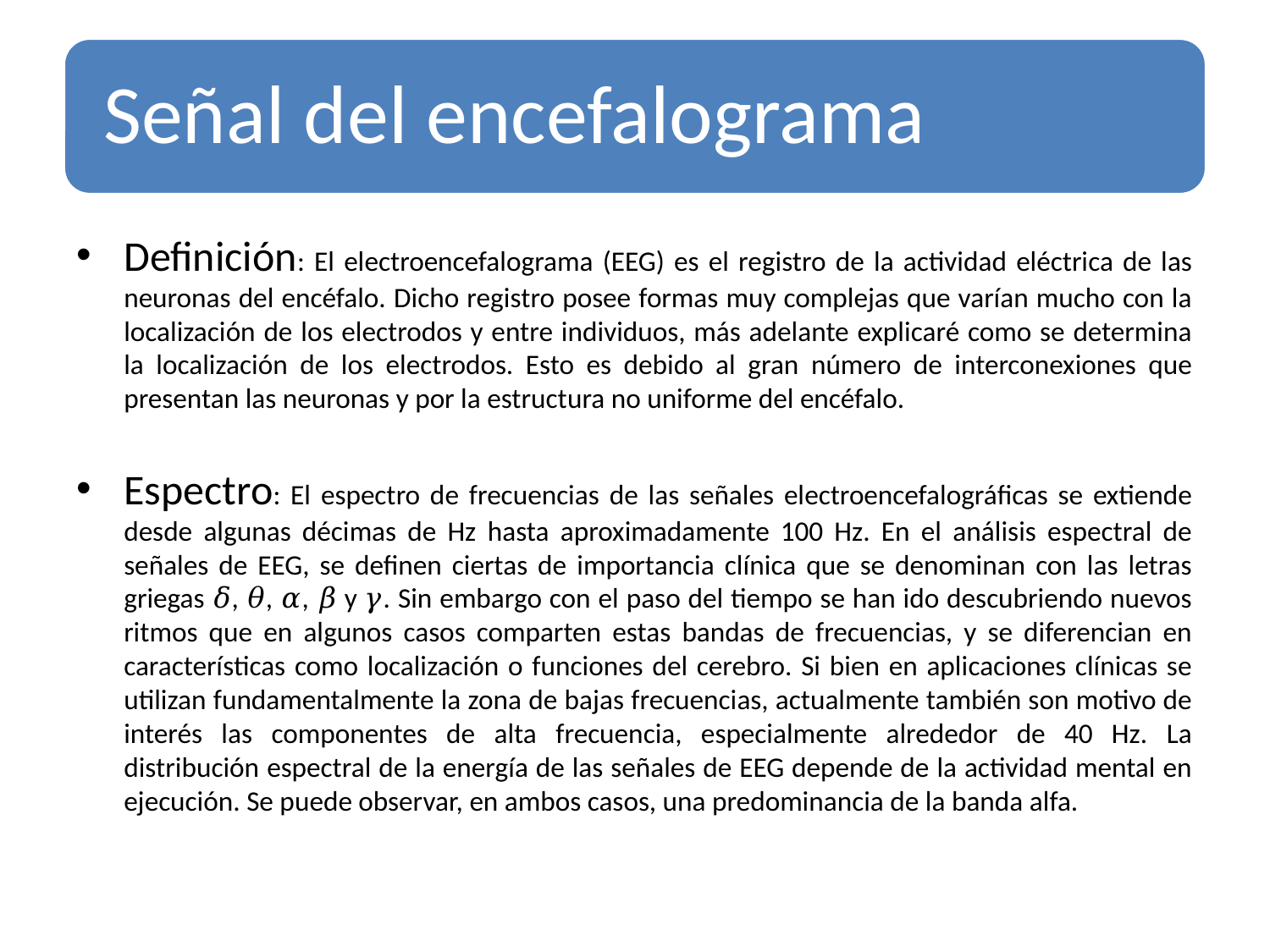

Señal del encefalograma
Definición: El electroencefalograma (EEG) es el registro de la actividad eléctrica de las neuronas del encéfalo. Dicho registro posee formas muy complejas que varían mucho con la localización de los electrodos y entre individuos, más adelante explicaré como se determina la localización de los electrodos. Esto es debido al gran número de interconexiones que presentan las neuronas y por la estructura no uniforme del encéfalo.

Espectro: El espectro de frecuencias de las señales electroencefalográficas se extiende desde algunas décimas de Hz hasta aproximadamente 100 Hz. En el análisis espectral de señales de EEG, se definen ciertas de importancia clínica que se denominan con las letras griegas 𝛿, 𝜃, 𝛼, 𝛽 y 𝛾. Sin embargo con el paso del tiempo se han ido descubriendo nuevos ritmos que en algunos casos comparten estas bandas de frecuencias, y se diferencian en características como localización o funciones del cerebro. Si bien en aplicaciones clínicas se utilizan fundamentalmente la zona de bajas frecuencias, actualmente también son motivo de interés las componentes de alta frecuencia, especialmente alrededor de 40 Hz. La distribución espectral de la energía de las señales de EEG depende de la actividad mental en ejecución. Se puede observar, en ambos casos, una predominancia de la banda alfa.